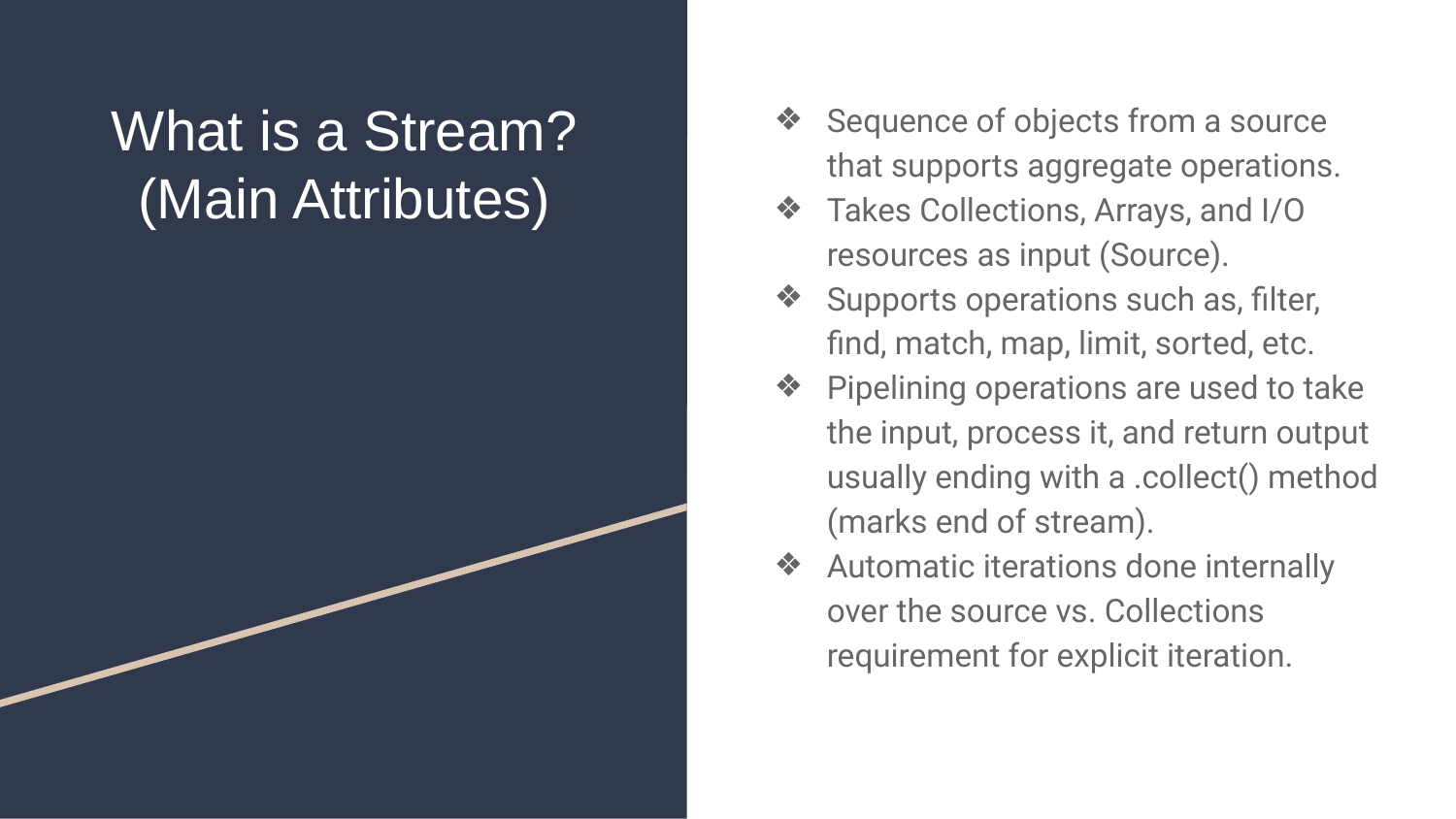

# What is a Stream?
(Main Attributes)
Sequence of objects from a source that supports aggregate operations.
Takes Collections, Arrays, and I/O resources as input (Source).
Supports operations such as, filter, find, match, map, limit, sorted, etc.
Pipelining operations are used to take the input, process it, and return output usually ending with a .collect() method (marks end of stream).
Automatic iterations done internally over the source vs. Collections requirement for explicit iteration.